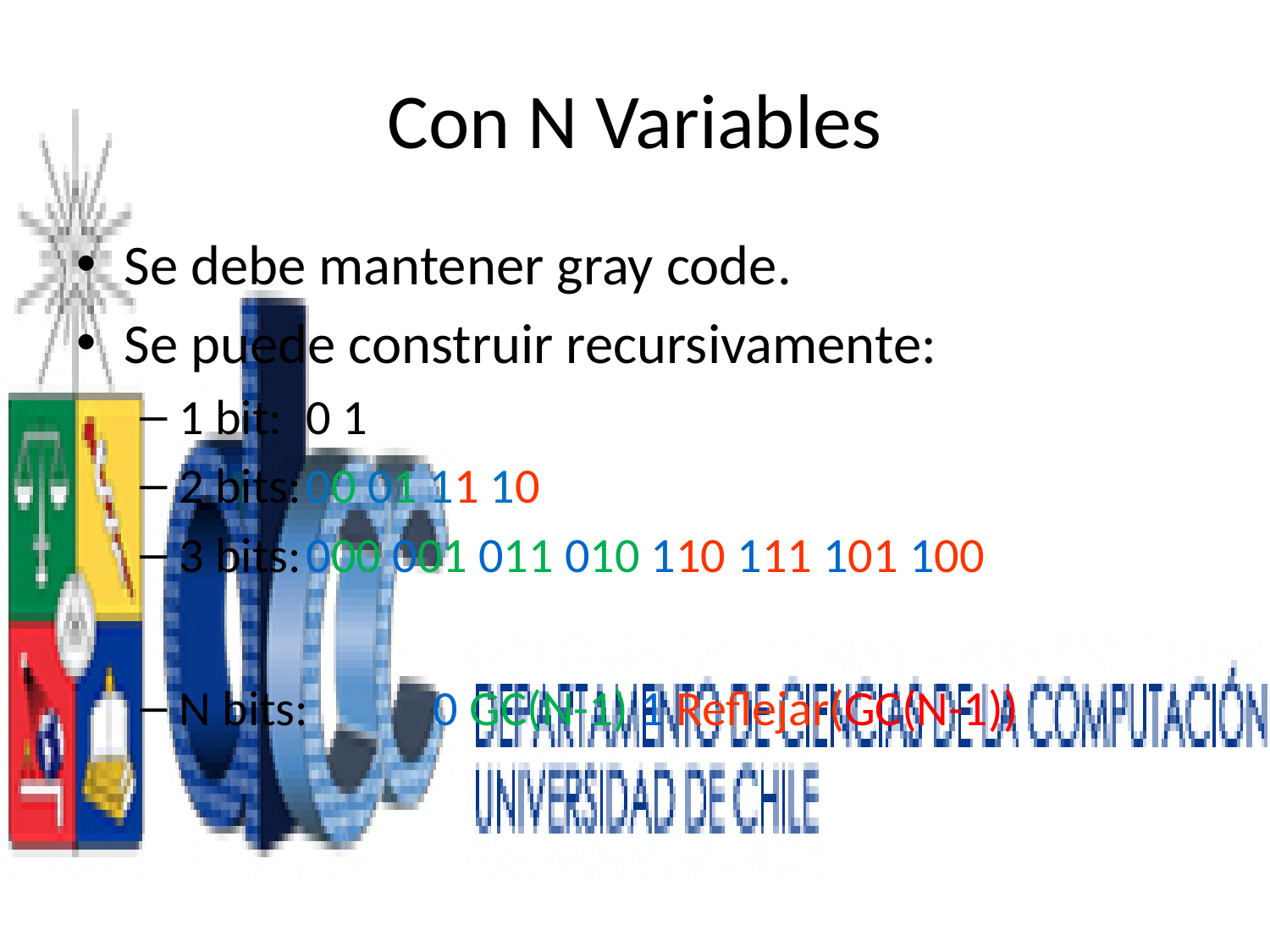

# Con N Variables
Se debe mantener gray code.
Se puede construir recursivamente:
1 bit:	0 1
2 bits:	00 01 11 10
3 bits:	000 001 011 010 110 111 101 100

N bits:	0 GC(N-1) 1 Reflejar(GC(N-1))